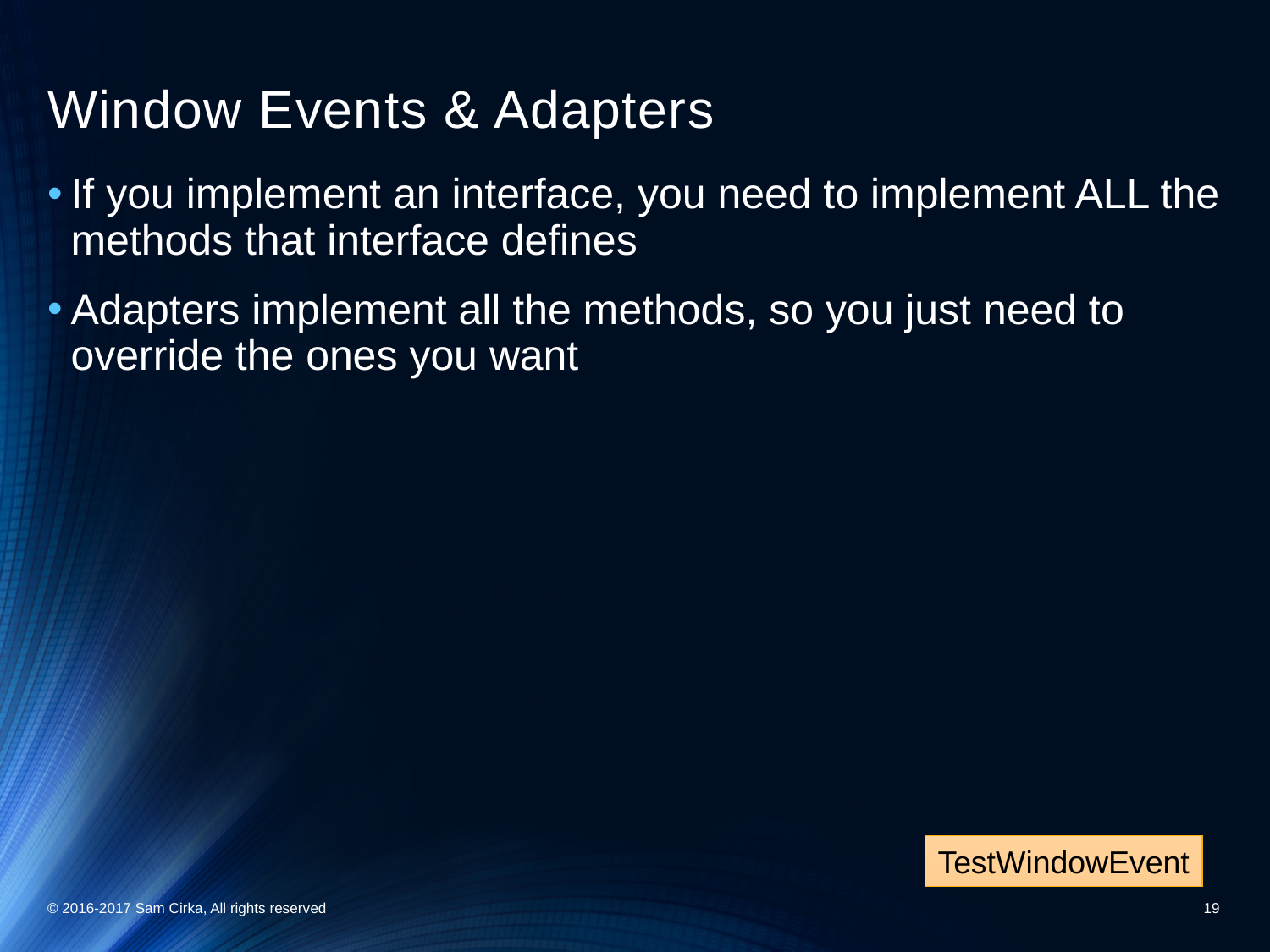

# Window Events & Adapters
If you implement an interface, you need to implement ALL the methods that interface defines
Adapters implement all the methods, so you just need to override the ones you want
TestWindowEvent
© 2016-2017 Sam Cirka, All rights reserved
19